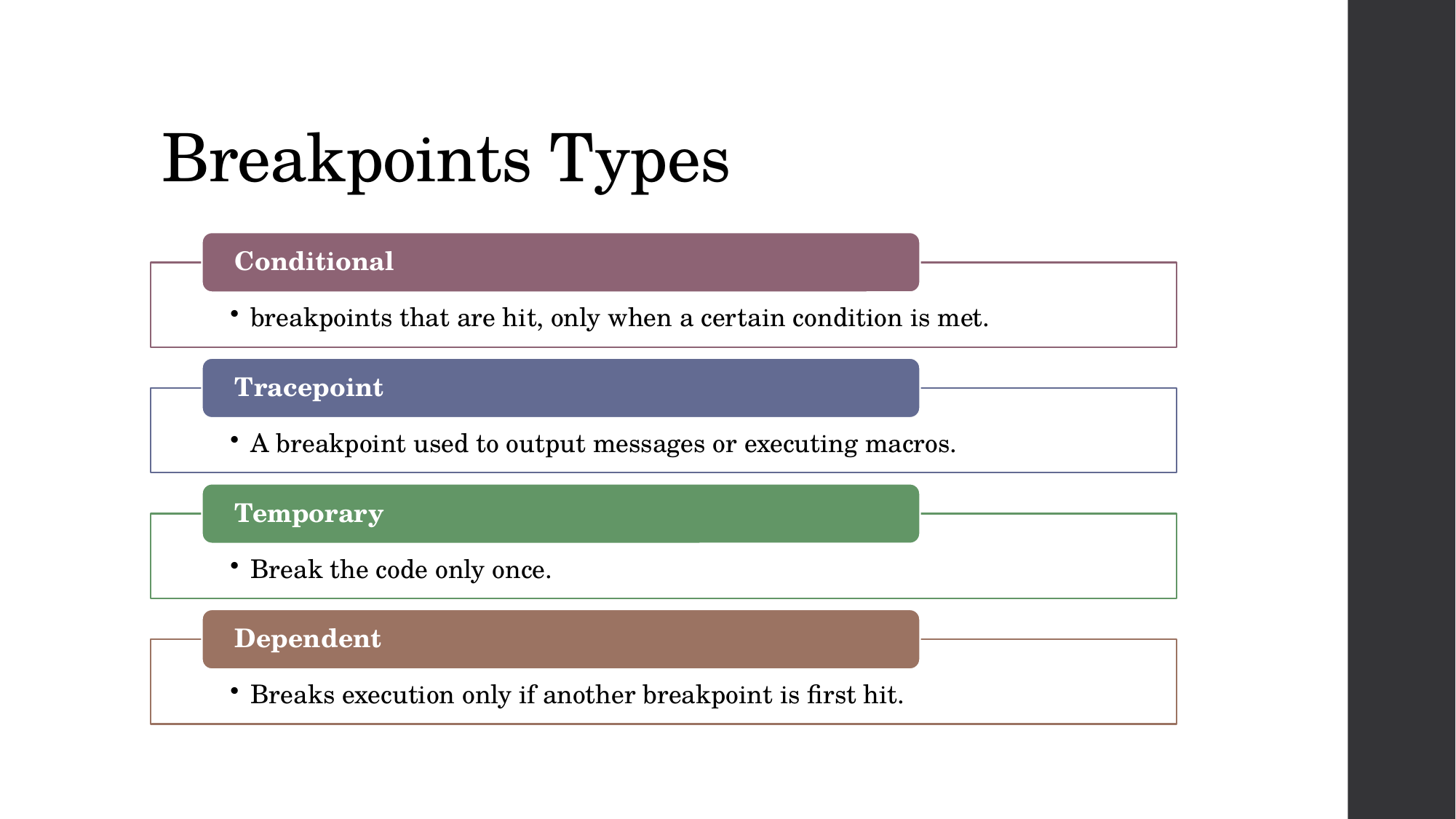

# Breakpoints Types
breakpoints that are hit, only when a certain condition is met.
Conditional
A breakpoint used to output messages or executing macros.
Tracepoint
Break the code only once.
Temporary
Breaks execution only if another breakpoint is first hit.
Dependent